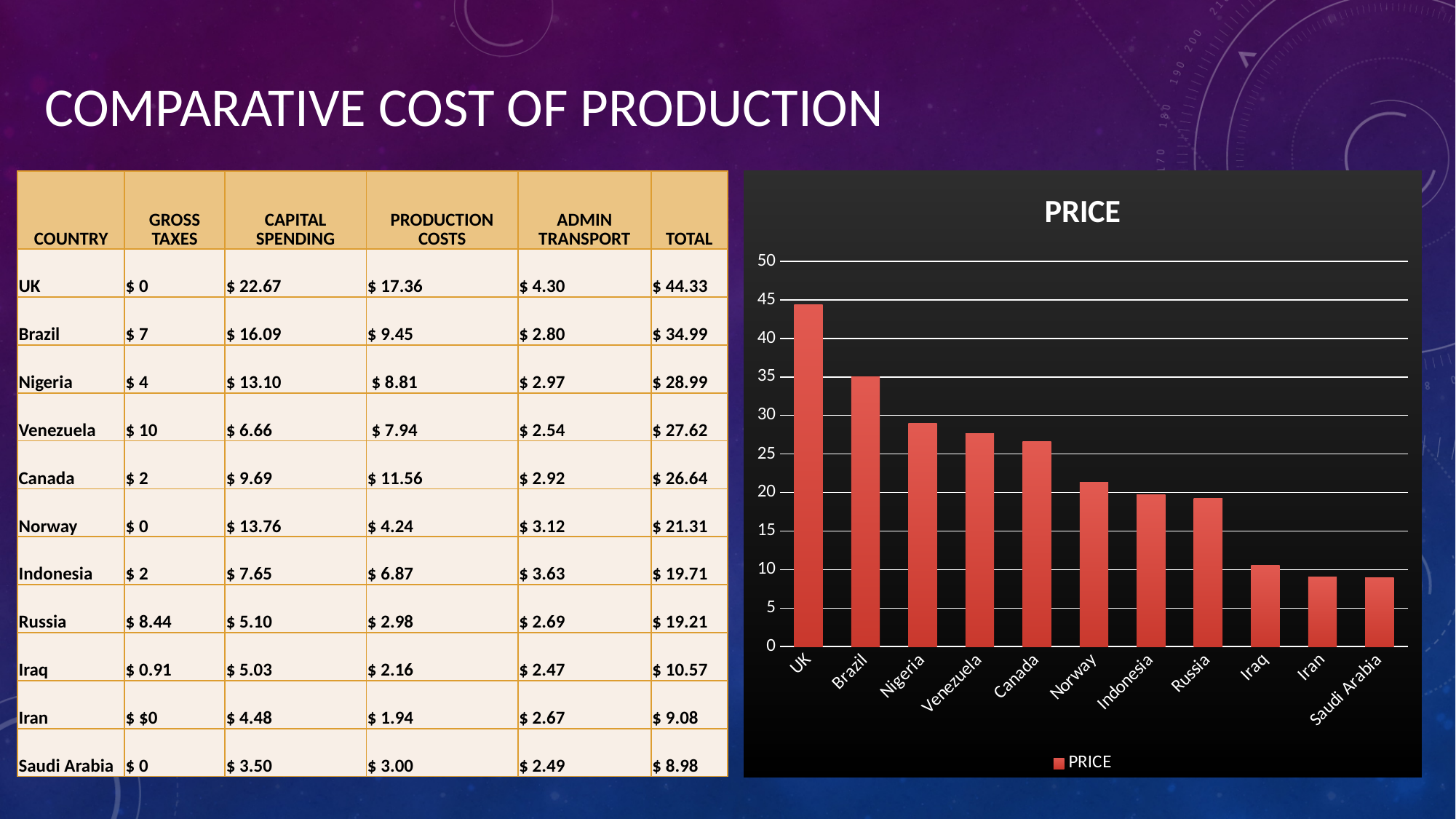

# Comparative cost of production
| COUNTRY | GROSS TAXES | CAPITAL SPENDING | PRODUCTION COSTS | ADMIN TRANSPORT | TOTAL |
| --- | --- | --- | --- | --- | --- |
| UK | $ 0 | $ 22.67 | $ 17.36 | $ 4.30 | $ 44.33 |
| Brazil | $ 7 | $ 16.09 | $ 9.45 | $ 2.80 | $ 34.99 |
| Nigeria | $ 4 | $ 13.10 | $ 8.81 | $ 2.97 | $ 28.99 |
| Venezuela | $ 10 | $ 6.66 | $ 7.94 | $ 2.54 | $ 27.62 |
| Canada | $ 2 | $ 9.69 | $ 11.56 | $ 2.92 | $ 26.64 |
| Norway | $ 0 | $ 13.76 | $ 4.24 | $ 3.12 | $ 21.31 |
| Indonesia | $ 2 | $ 7.65 | $ 6.87 | $ 3.63 | $ 19.71 |
| Russia | $ 8.44 | $ 5.10 | $ 2.98 | $ 2.69 | $ 19.21 |
| Iraq | $ 0.91 | $ 5.03 | $ 2.16 | $ 2.47 | $ 10.57 |
| Iran | $ $0 | $ 4.48 | $ 1.94 | $ 2.67 | $ 9.08 |
| Saudi Arabia | $ 0 | $ 3.50 | $ 3.00 | $ 2.49 | $ 8.98 |

### Chart:

| Category | PRICE |
|---|---|
| UK | 44.33 |
| Brazil | 34.99 |
| Nigeria | 28.99 |
| Venezuela | 27.62 |
| Canada | 26.64 |
| Norway | 21.31 |
| Indonesia | 19.71 |
| Russia | 19.21 |
| Iraq | 10.57 |
| Iran | 9.08 |
| Saudi Arabia | 8.98 |